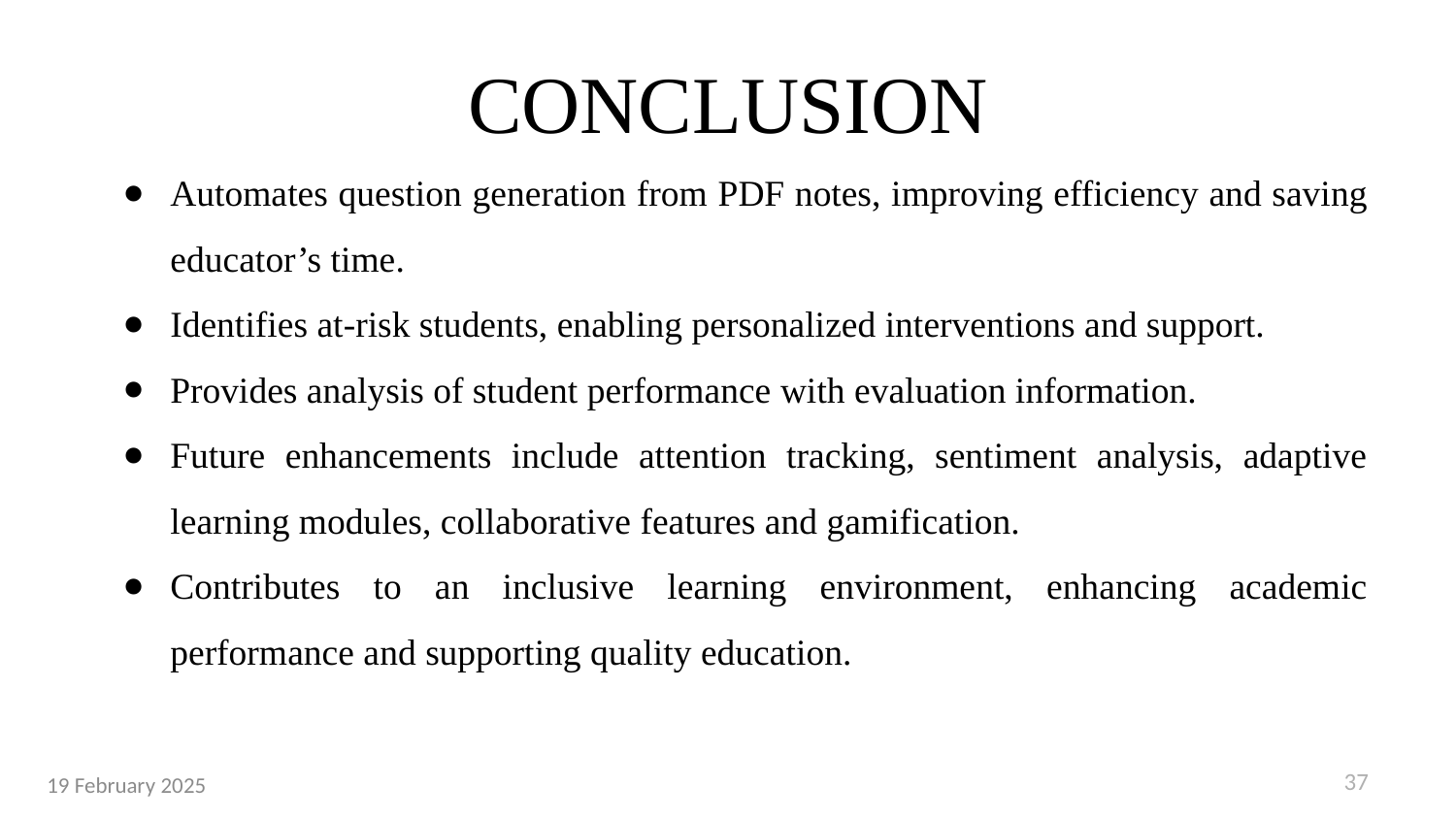

# CONCLUSION
Automates question generation from PDF notes, improving efficiency and saving educator’s time.
Identifies at-risk students, enabling personalized interventions and support.
Provides analysis of student performance with evaluation information.
Future enhancements include attention tracking, sentiment analysis, adaptive learning modules, collaborative features and gamification.
Contributes to an inclusive learning environment, enhancing academic performance and supporting quality education.

37

19 February 2025